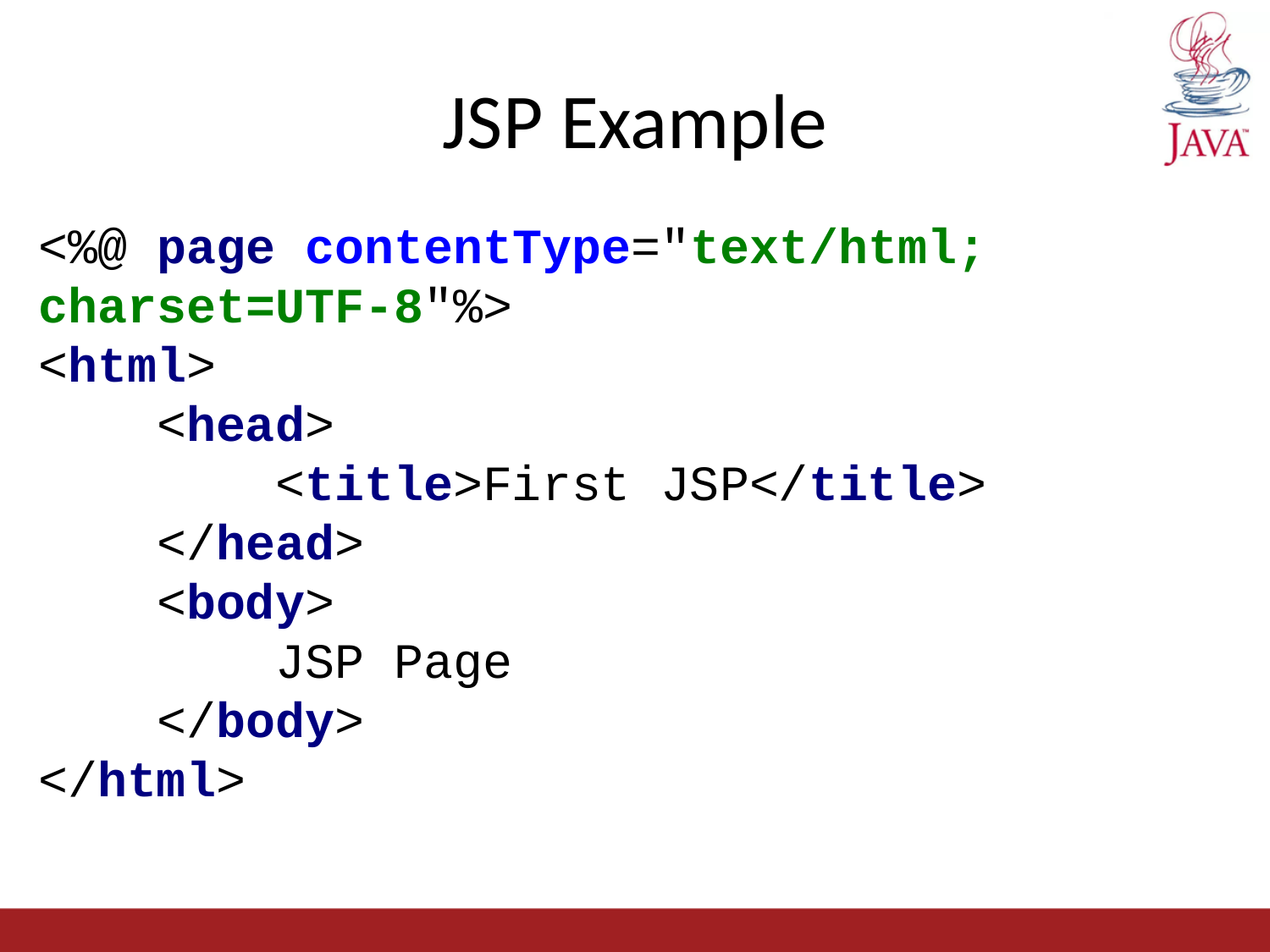

# JSP Example
<%@ page contentType="text/html; charset=UTF-8"%>
<html>
    <head>
        <title>First JSP</title>
    </head>
    <body>
        JSP Page
    </body>
</html>